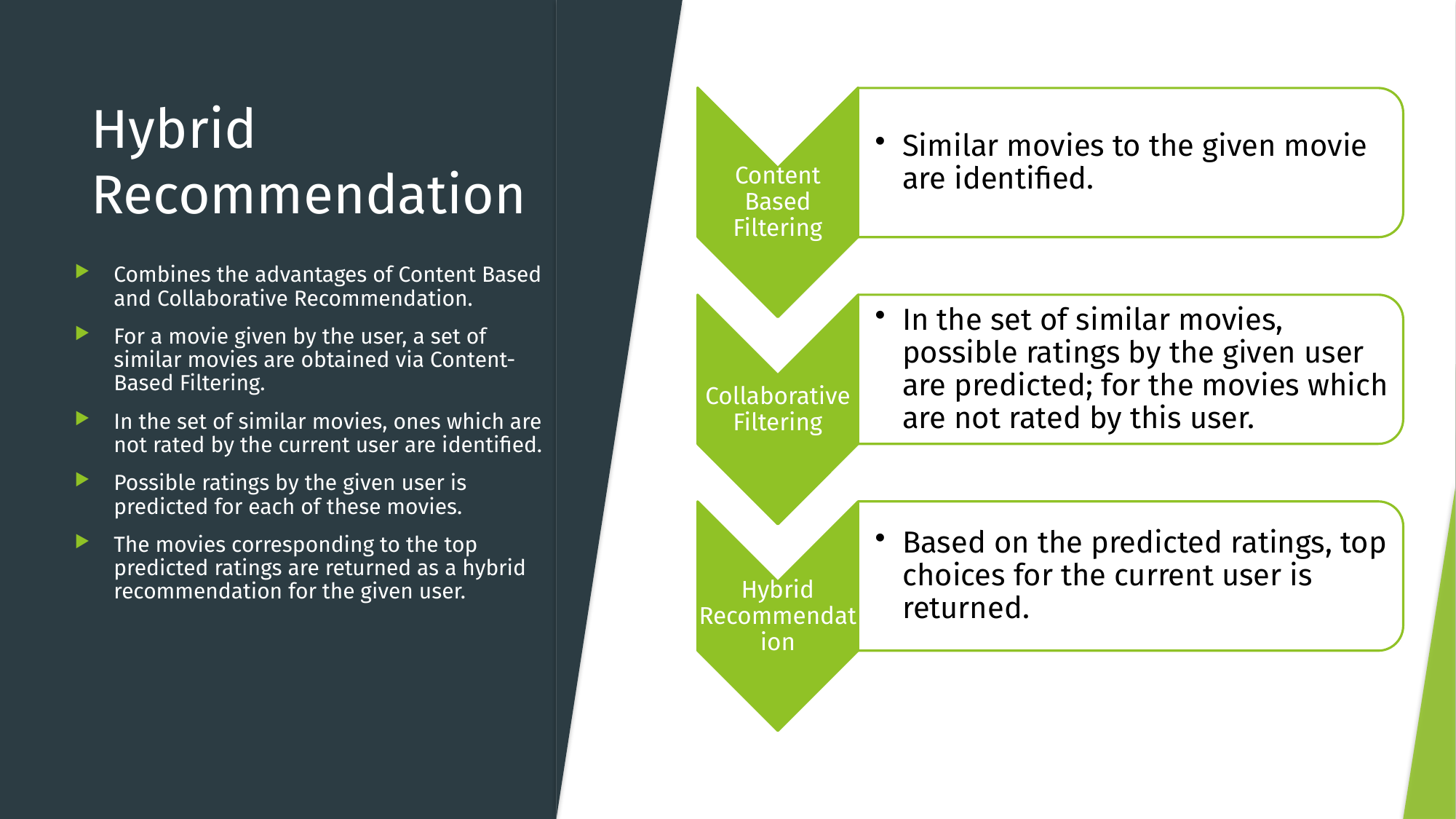

# Hybrid Recommendation
Content Based Filtering
Similar movies to the given movie are identified.
Collaborative Filtering
In the set of similar movies, possible ratings by the given user are predicted; for the movies which are not rated by this user.
Hybrid Recommendation
Based on the predicted ratings, top choices for the current user is returned.
Combines the advantages of Content Based and Collaborative Recommendation.
For a movie given by the user, a set of similar movies are obtained via Content-Based Filtering.
In the set of similar movies, ones which are not rated by the current user are identified.
Possible ratings by the given user is predicted for each of these movies.
The movies corresponding to the top predicted ratings are returned as a hybrid recommendation for the given user.